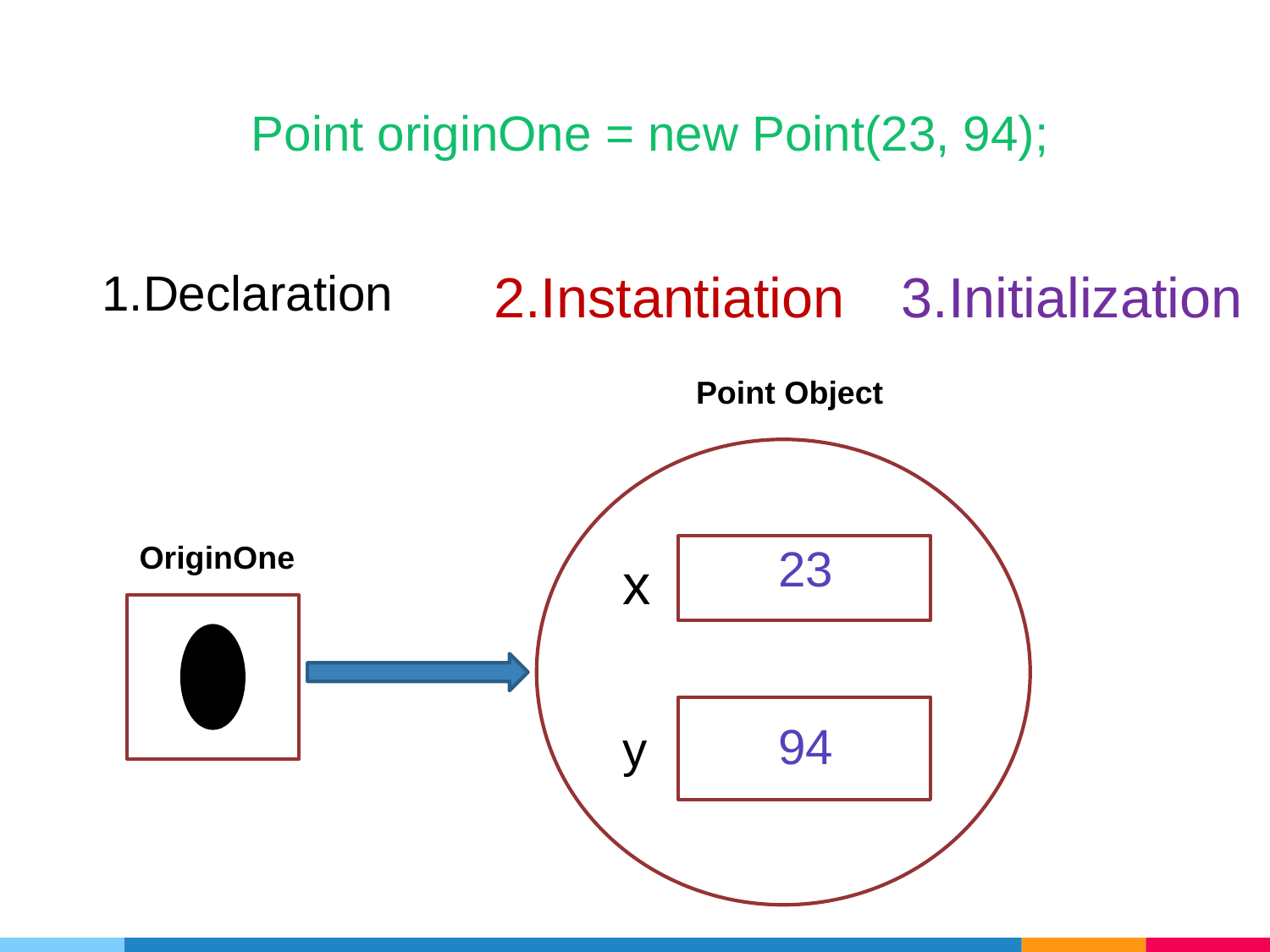

Point originOne = new Point(23, 94);
1.Declaration

OriginOne

2.Instantiation
Point Object

x

y

3.Initialization

23

94